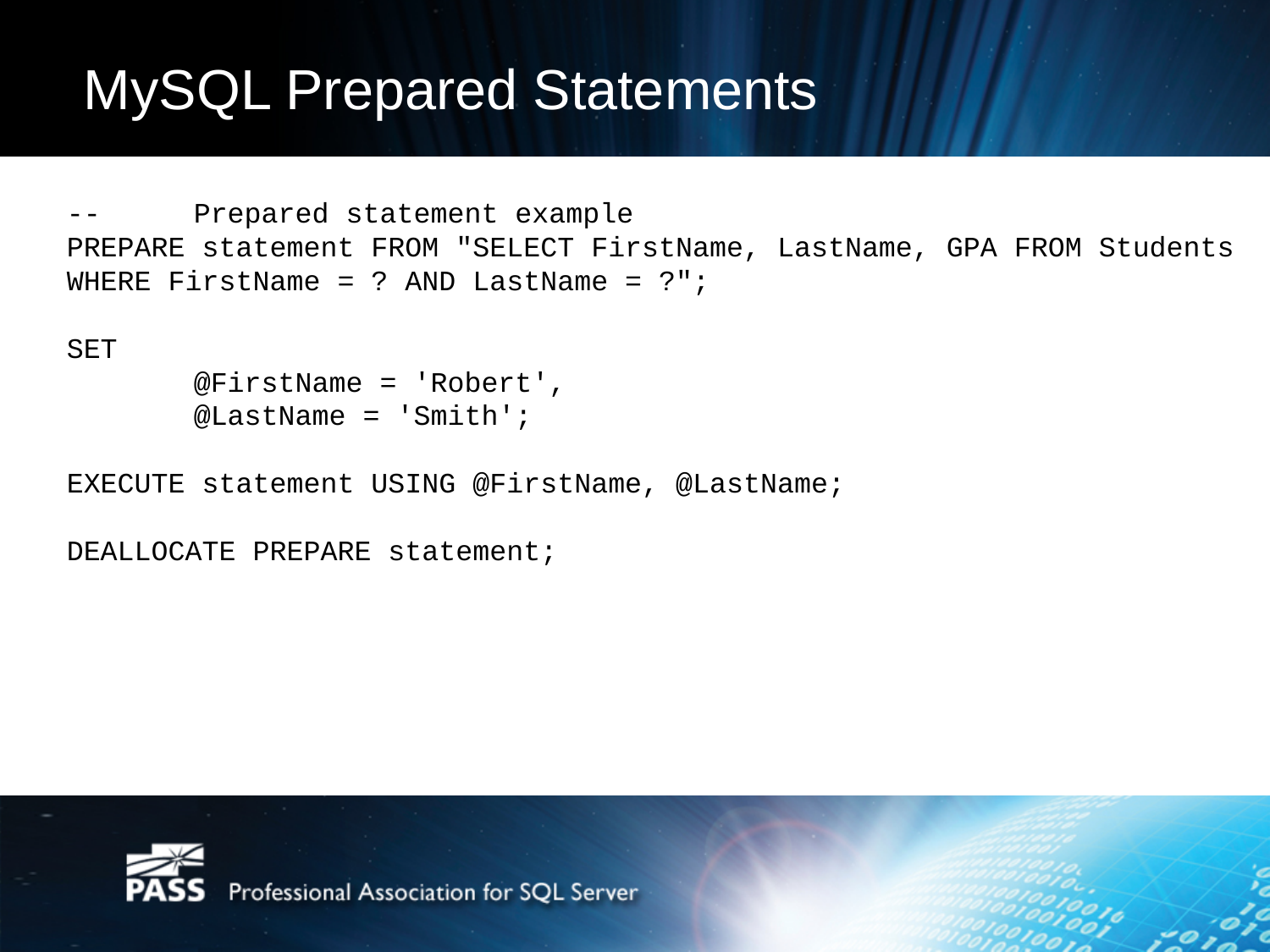

# MySQL Prepared Statements
--	Prepared statement example
PREPARE statement FROM "SELECT FirstName, LastName, GPA FROM Students WHERE FirstName = ? AND LastName = ?";

SET
	@FirstName = 'Robert',
	@LastName = 'Smith';

EXECUTE statement USING @FirstName, @LastName;

DEALLOCATE PREPARE statement;